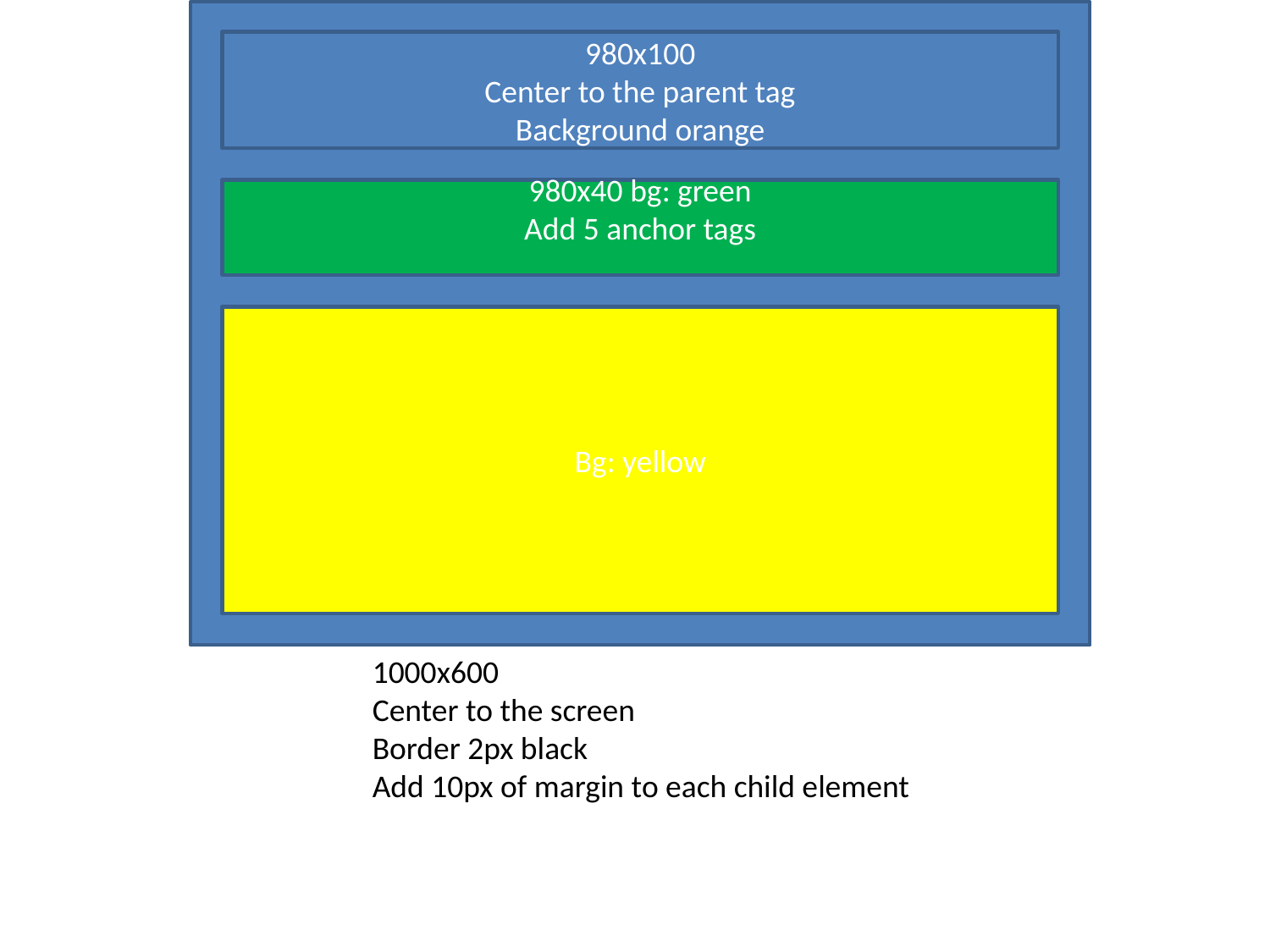

980x100
Center to the parent tag
Background orange
980x40 bg: green
Add 5 anchor tags

Bg: yellow
1000x600
Center to the screen
Border 2px black
Add 10px of margin to each child element